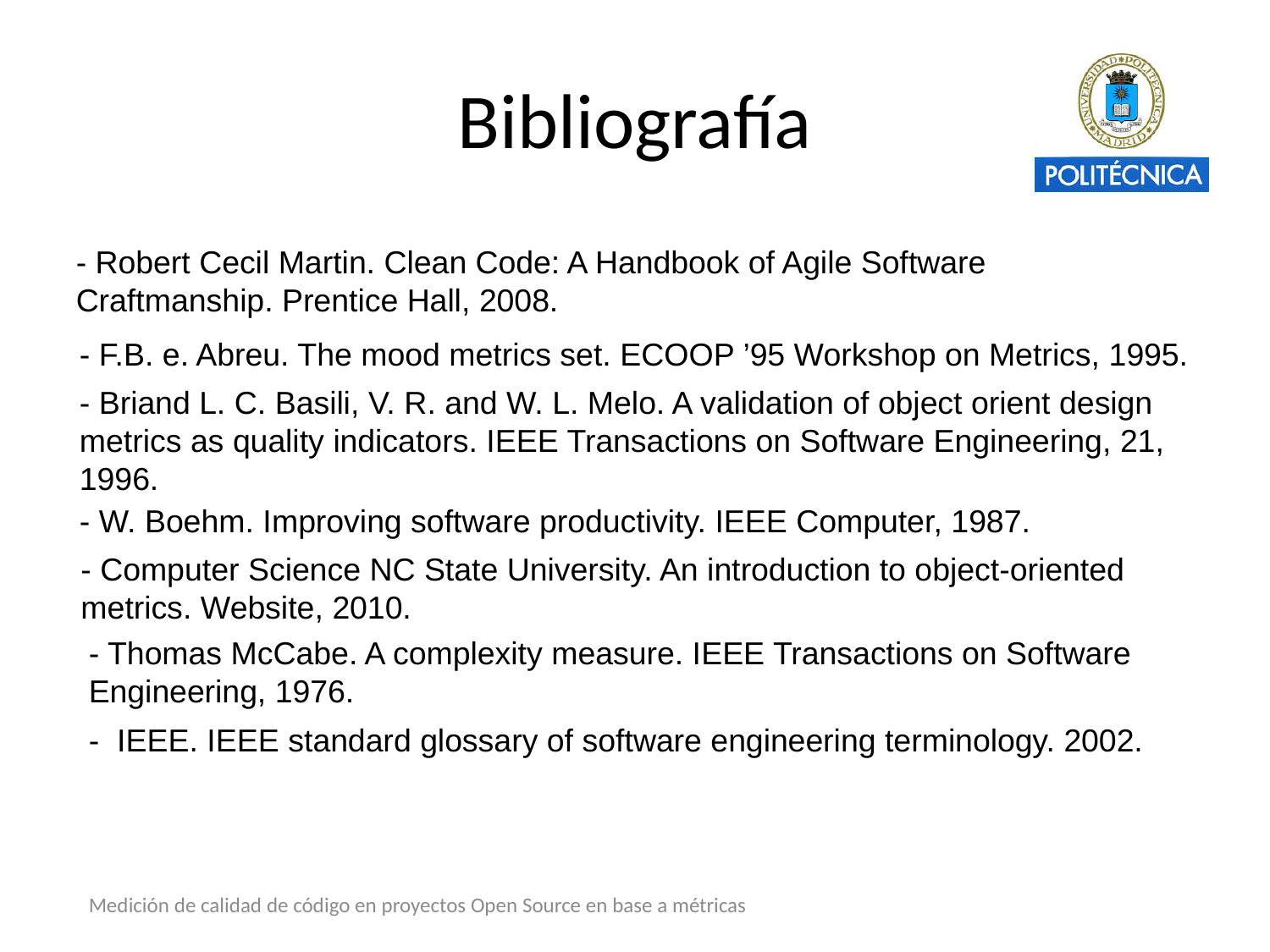

Bibliografía

- Robert Cecil Martin. Clean Code: A Handbook of Agile Software Craftmanship. Prentice Hall, 2008.
- F.B. e. Abreu. The mood metrics set. ECOOP ’95 Workshop on Metrics, 1995.
- Briand L. C. Basili, V. R. and W. L. Melo. A validation of object orient design
metrics as quality indicators. IEEE Transactions on Software Engineering, 21,
1996.
- W. Boehm. Improving software productivity. IEEE Computer, 1987.
- Computer Science NC State University. An introduction to object-oriented metrics. Website, 2010.
- Thomas McCabe. A complexity measure. IEEE Transactions on Software Engineering, 1976.
-  IEEE. IEEE standard glossary of software engineering terminology. 2002.

Medición de calidad de código en proyectos Open Source en base a métricas